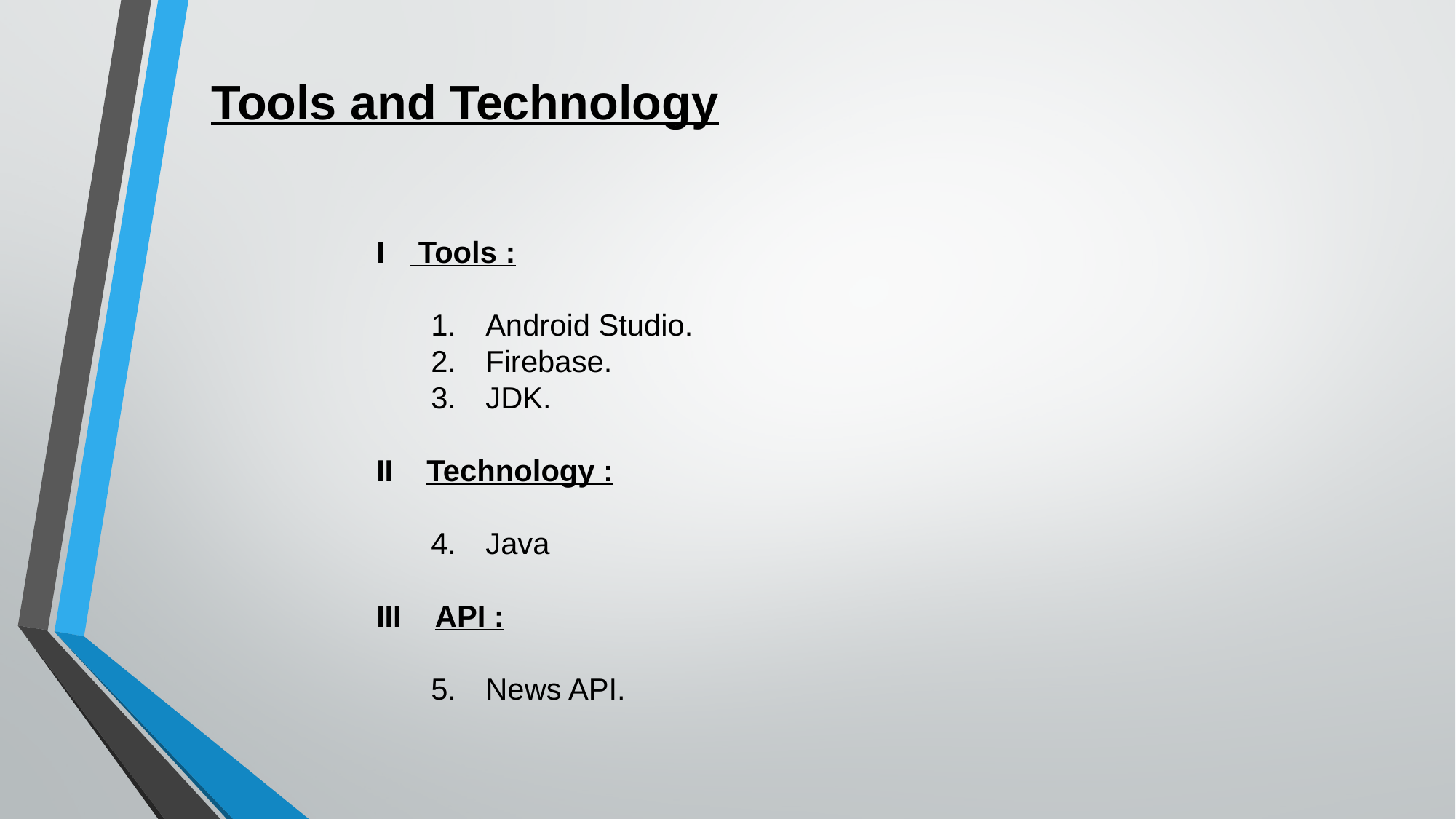

Tools and Technology
I    Tools :

Android Studio.
Firebase.
JDK.

II    Technology :

Java

III    API :

News API.